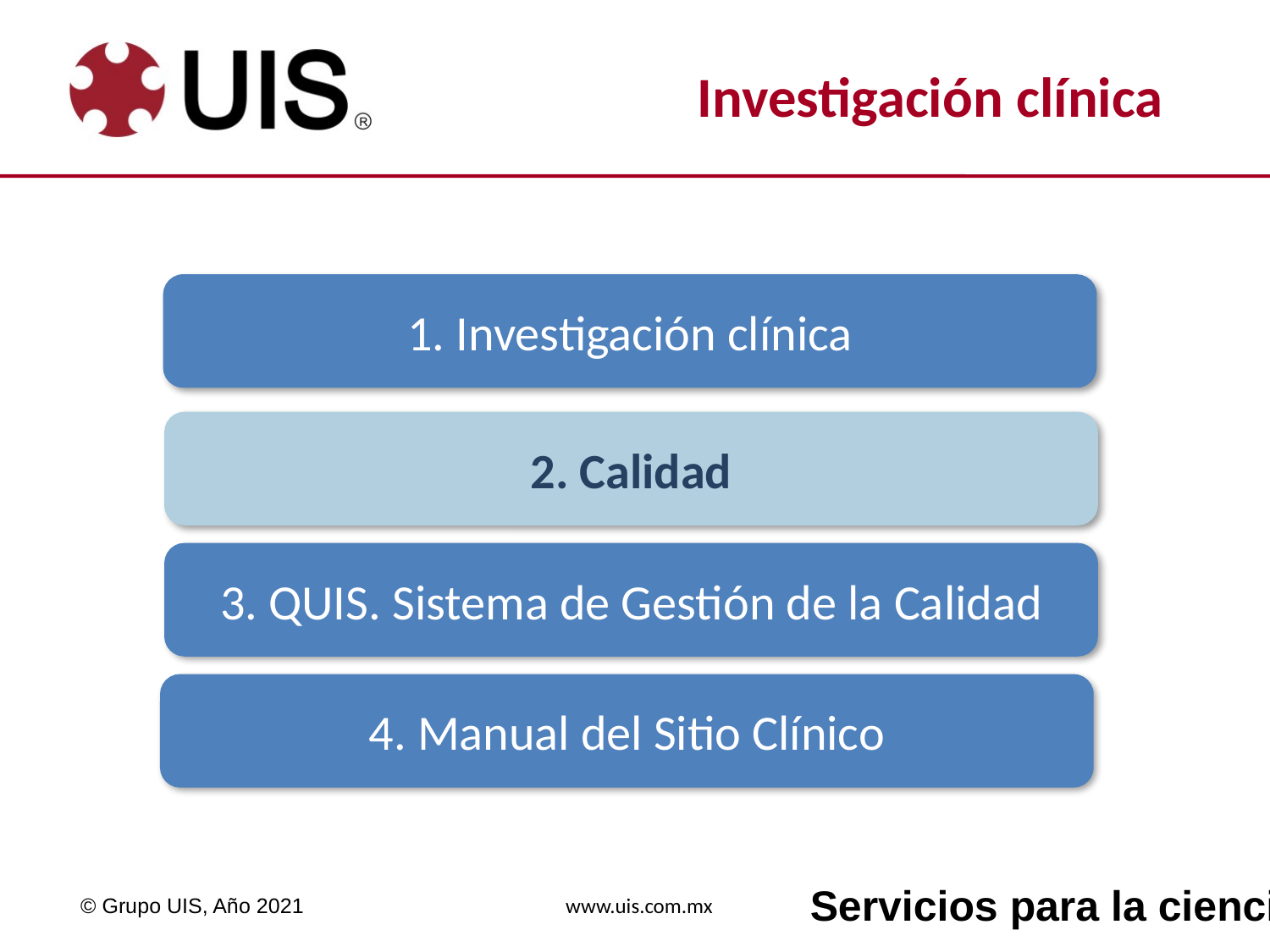

1. Investigación clínica
2. Calidad
3. QUIS. Sistema de Gestión de la Calidad
4. Manual del Sitio Clínico